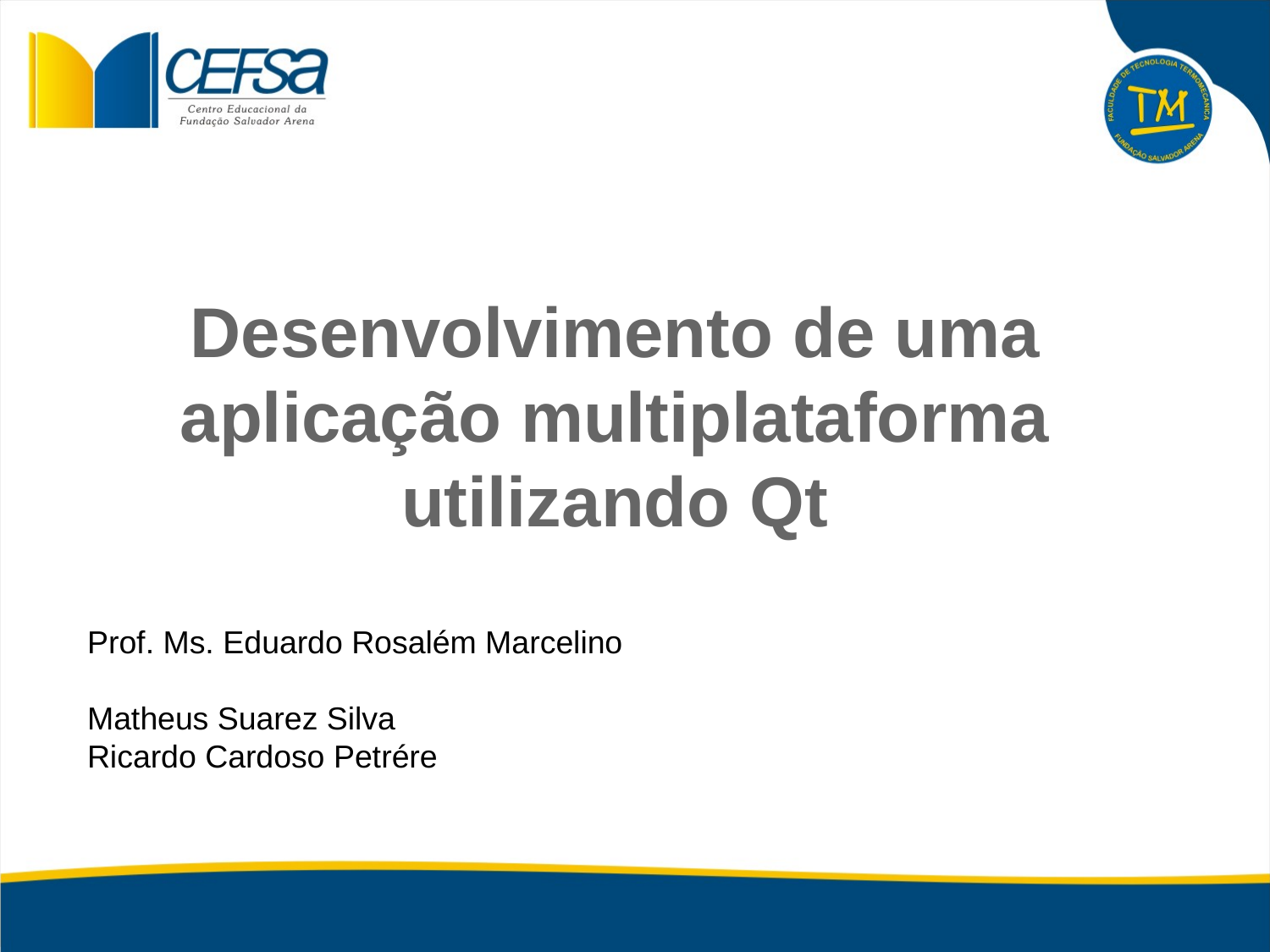

Desenvolvimento de uma aplicação multiplataforma utilizando Qt
Prof. Ms. Eduardo Rosalém Marcelino

Matheus Suarez Silva
Ricardo Cardoso Petrére